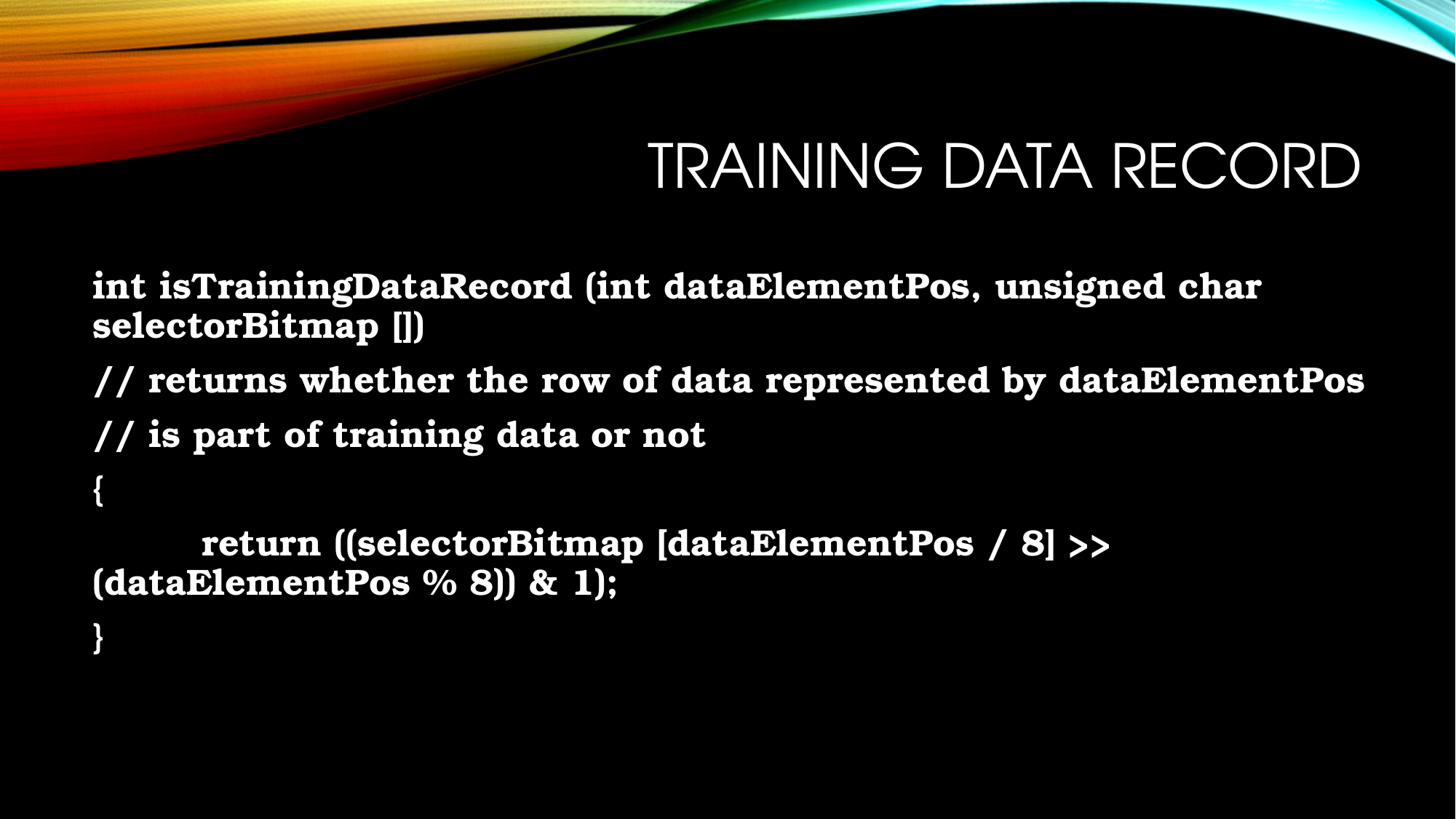

# Training data record
int isTrainingDataRecord (int dataElementPos, unsigned char selectorBitmap [])
// returns whether the row of data represented by dataElementPos
// is part of training data or not
{
	return ((selectorBitmap [dataElementPos / 8] >> (dataElementPos % 8)) & 1);
}